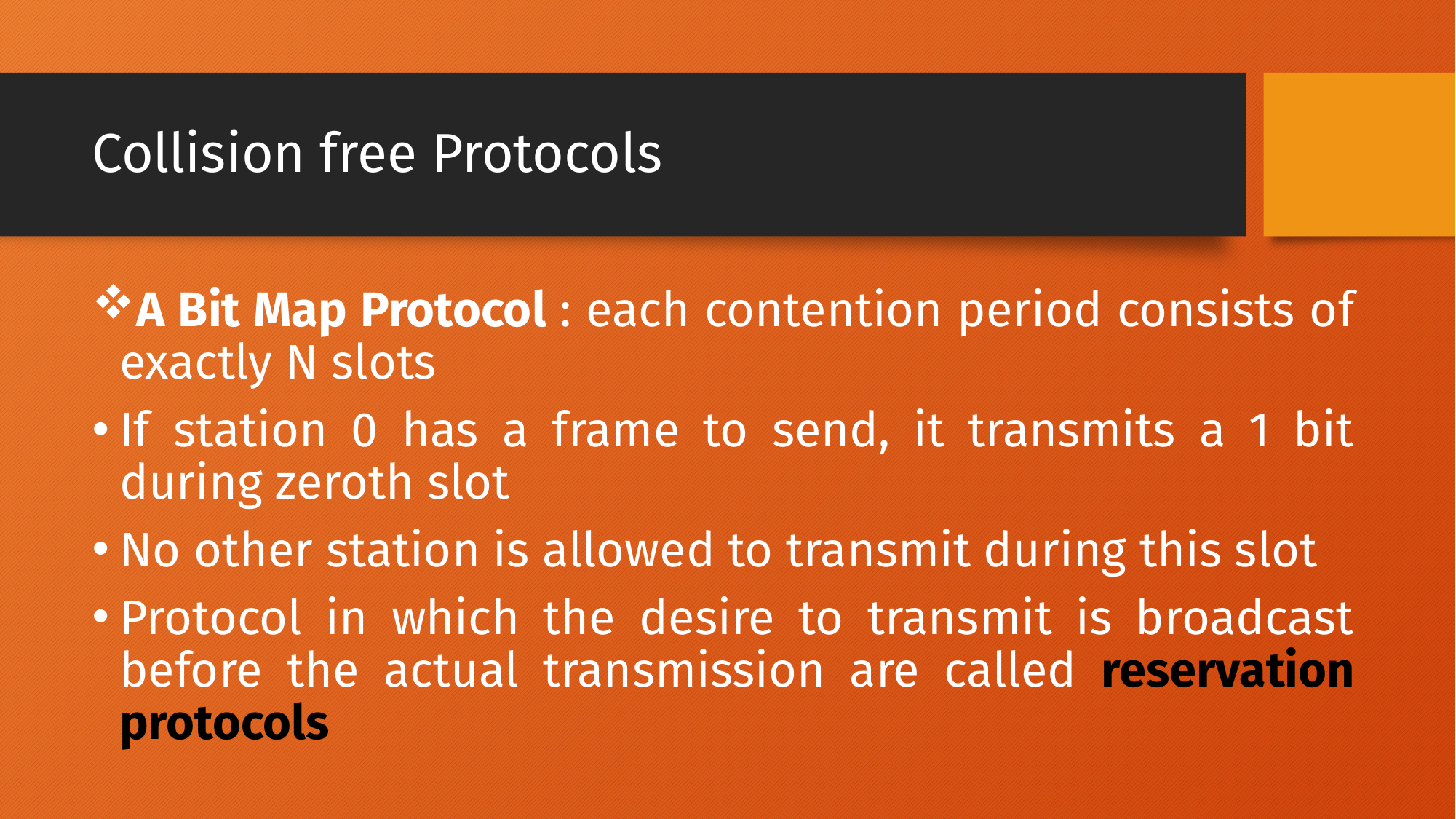

# Collision free Protocols
A Bit Map Protocol : each contention period consists of exactly N slots
If station 0 has a frame to send, it transmits a 1 bit during zeroth slot
No other station is allowed to transmit during this slot
Protocol in which the desire to transmit is broadcast before the actual transmission are called reservation protocols